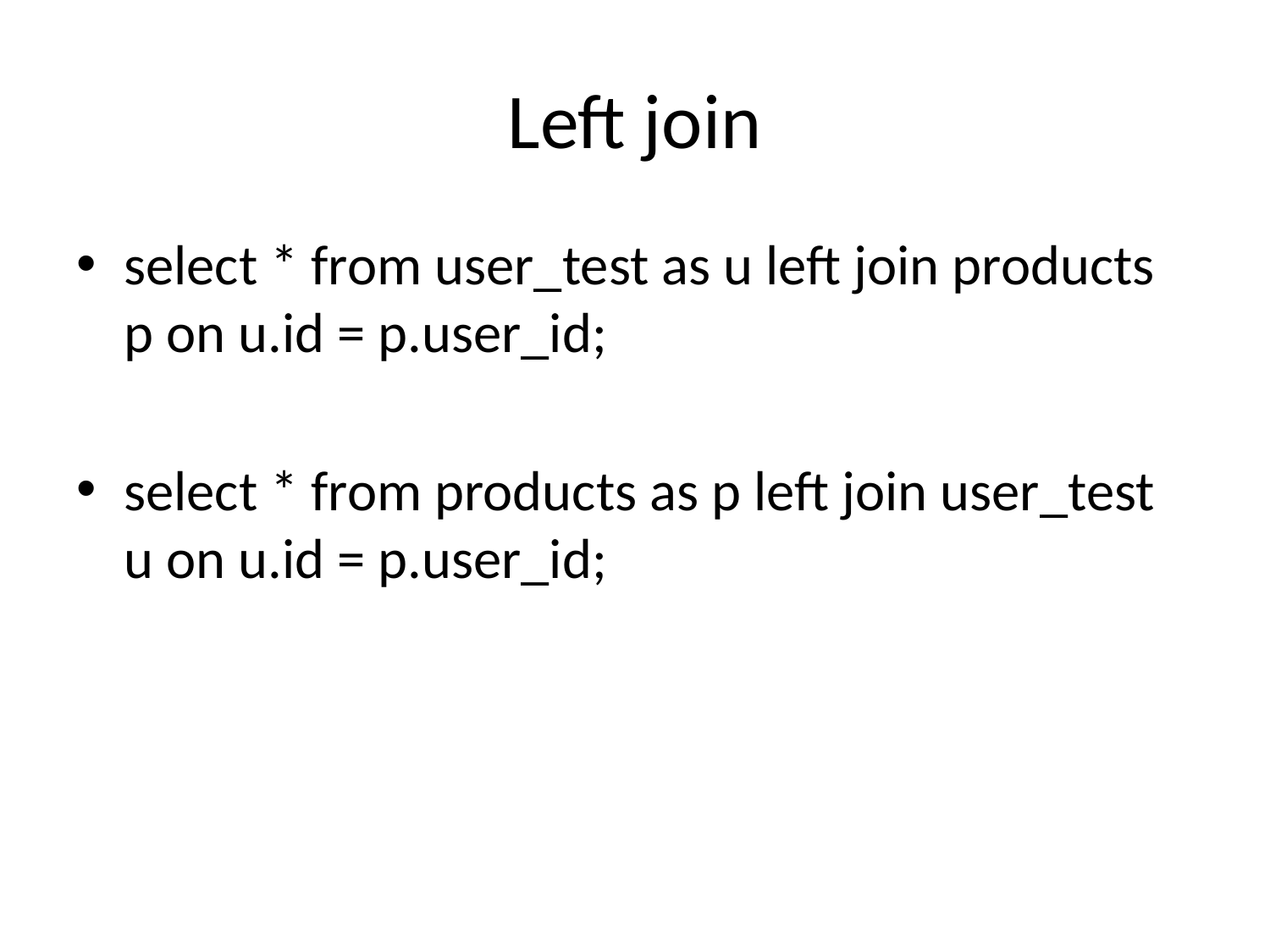

# Left join
select * from user_test as u left join products p on u.id = p.user_id;

select * from products as p left join user_test u on u.id = p.user_id;